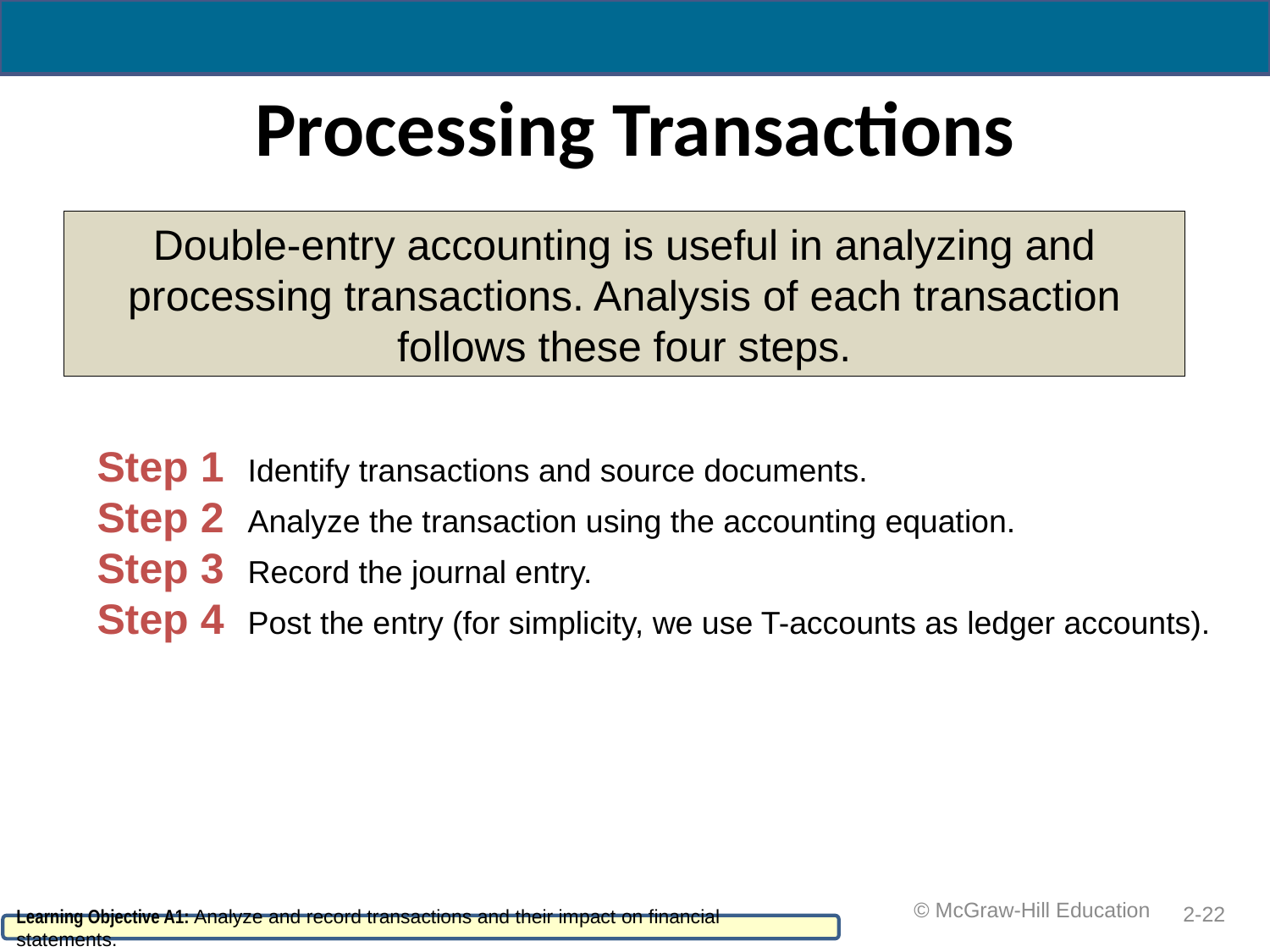

# Processing Transactions
Double-entry accounting is useful in analyzing and processing transactions. Analysis of each transaction follows these four steps.
Step 1  Identify transactions and source documents.
Step 2  Analyze the transaction using the accounting equation.
Step 3  Record the journal entry.
Step 4  Post the entry (for simplicity, we use T-accounts as ledger accounts).
2-22
 © McGraw-Hill Education
Learning Objective A1: Analyze and record transactions and their impact on financial statements.